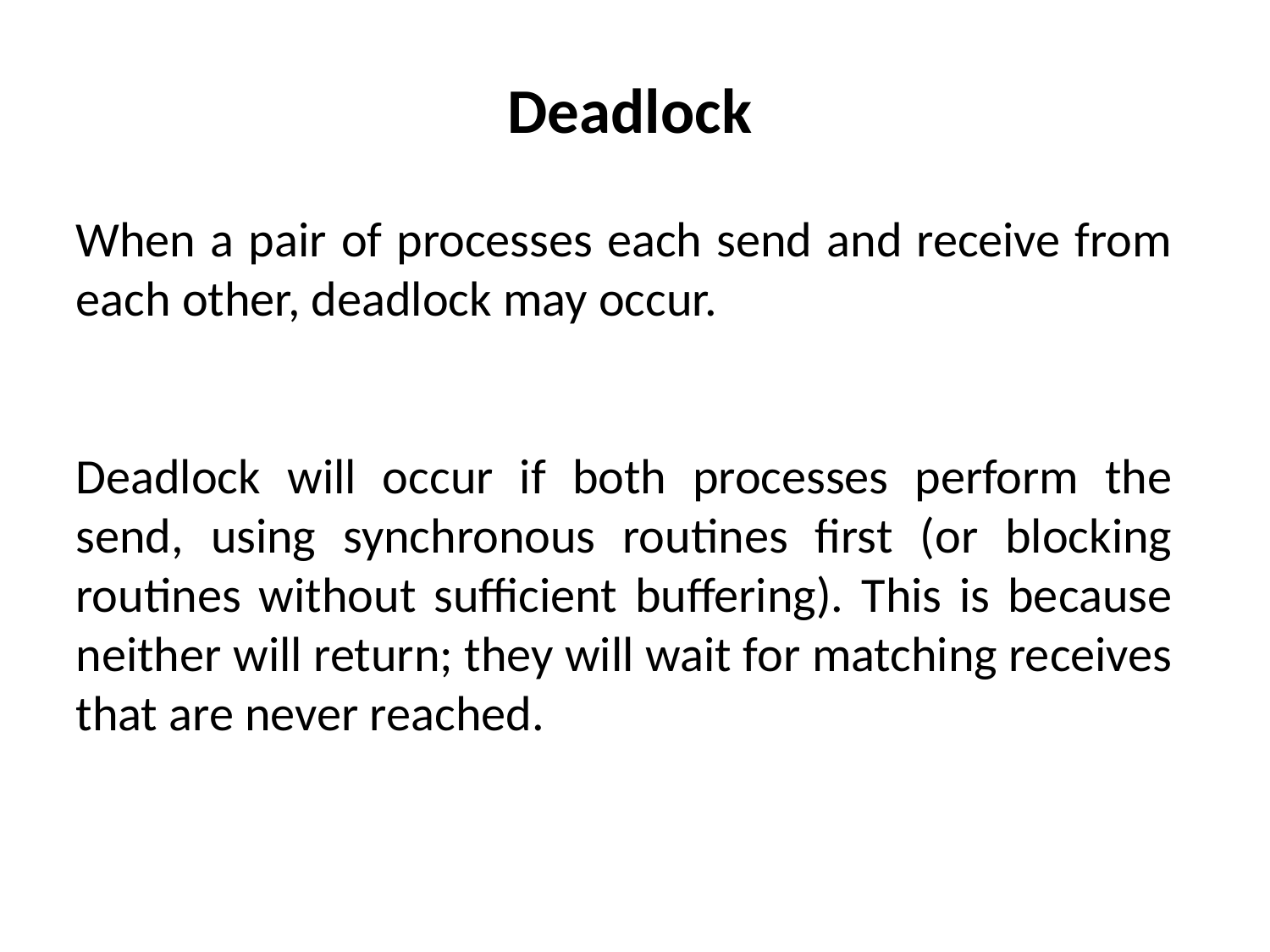

Deadlock
When a pair of processes each send and receive from each other, deadlock may occur.

Deadlock will occur if both processes perform the send, using synchronous routines first (or blocking routines without sufficient buffering). This is because neither will return; they will wait for matching receives that are never reached.